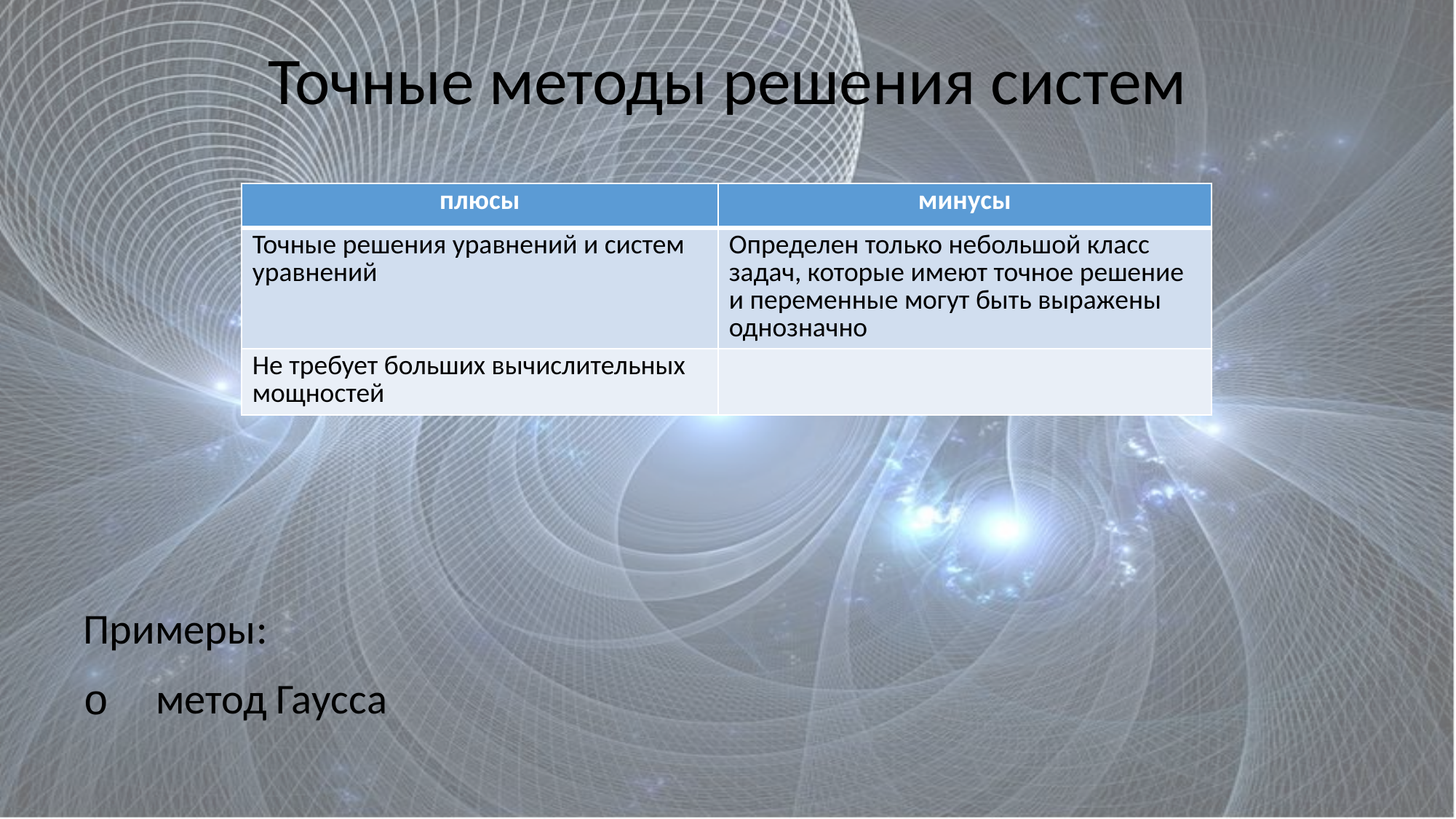

# Точные методы решения систем
| плюсы | минусы |
| --- | --- |
| Точные решения уравнений и систем уравнений | Определен только небольшой класс задач, которые имеют точное решение и переменные могут быть выражены однозначно |
| Не требует больших вычислительных мощностей |  |
Примеры:
метод Гаусса